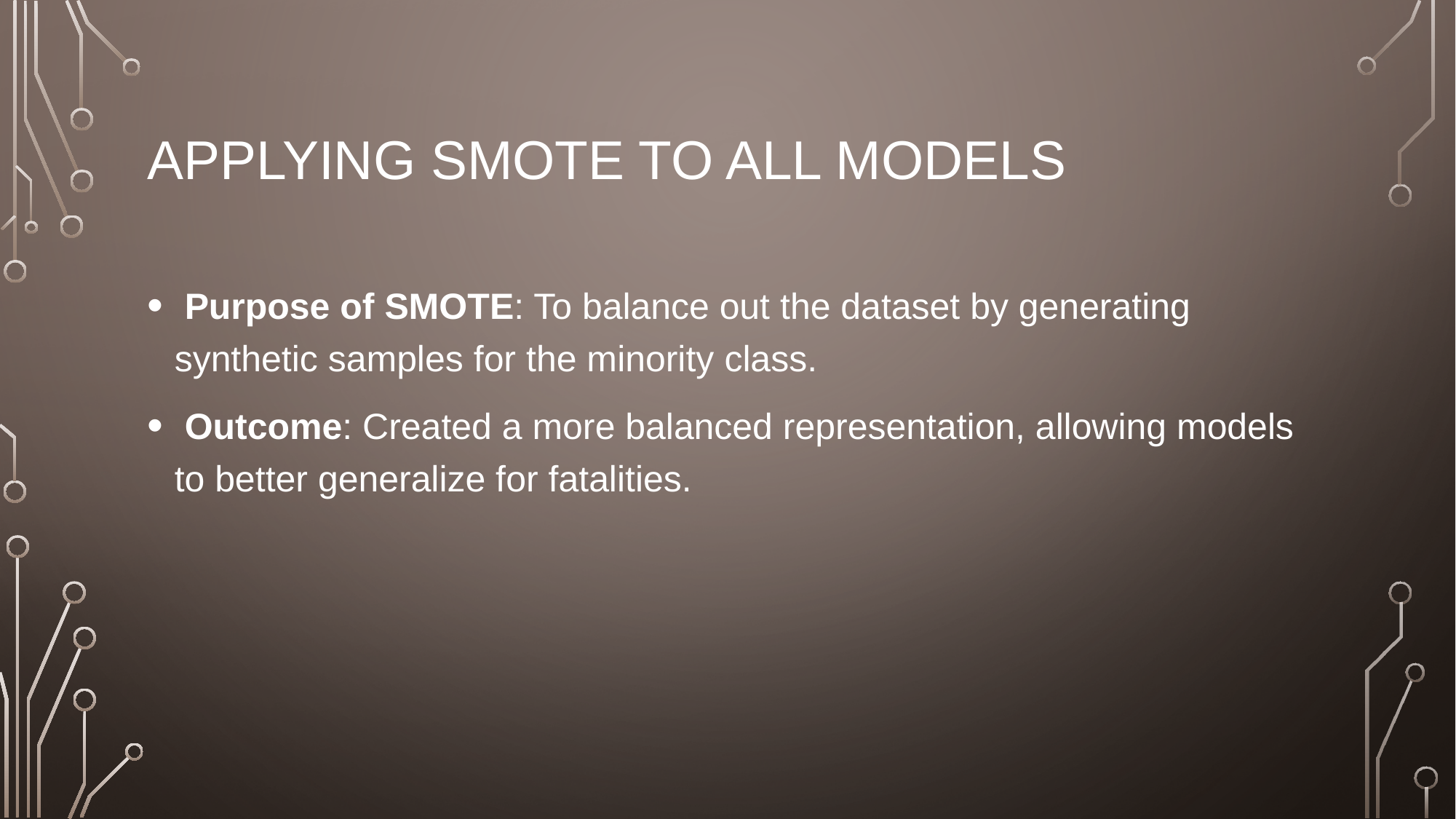

# Applying SMOTE to All Models
 Purpose of SMOTE: To balance out the dataset by generating synthetic samples for the minority class.
 Outcome: Created a more balanced representation, allowing models to better generalize for fatalities.